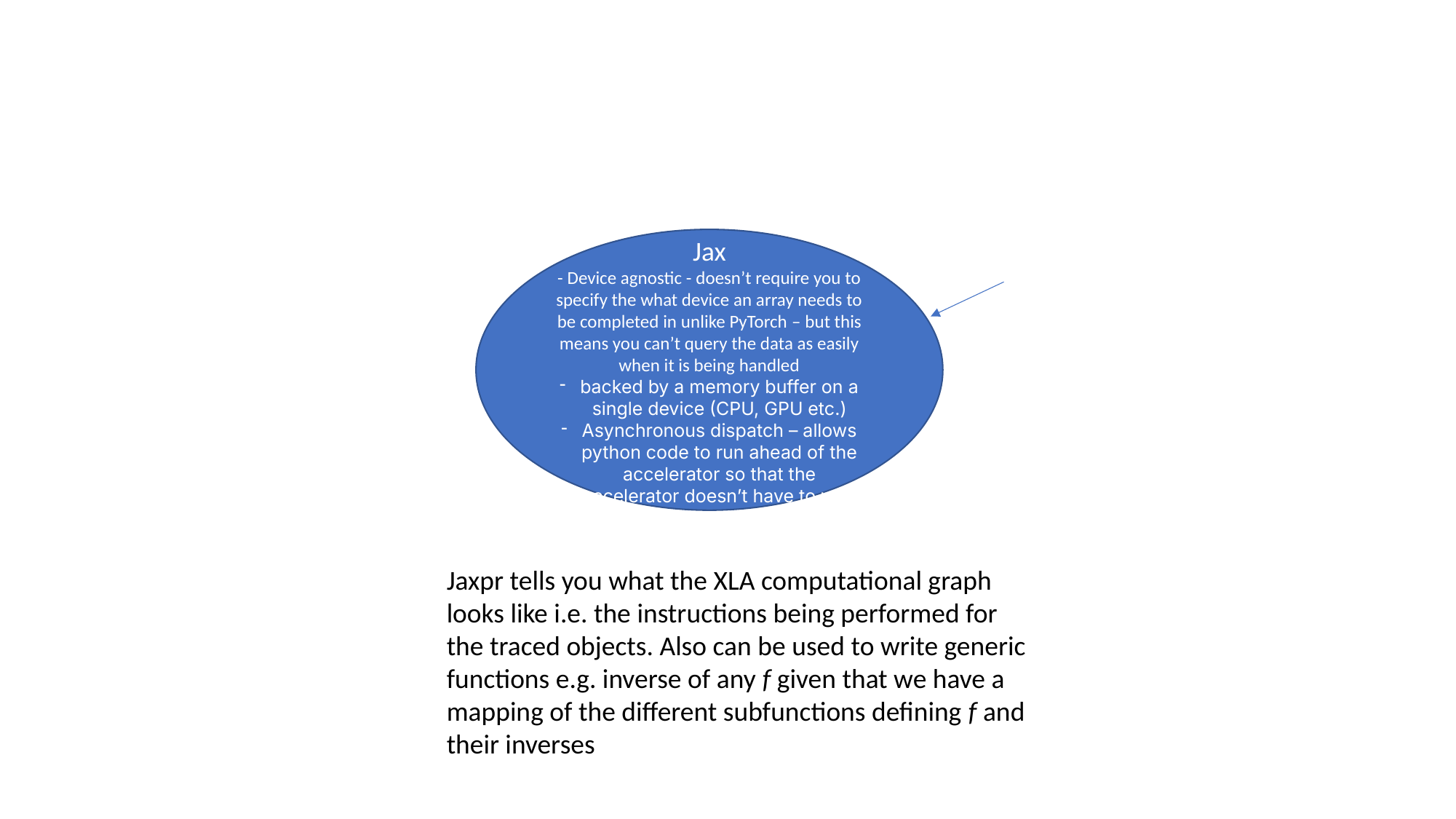

Jax
- Device agnostic - doesn’t require you to specify the what device an array needs to be completed in unlike PyTorch – but this means you can’t query the data as easily when it is being handled
backed by a memory buffer on a single device (CPU, GPU etc.)
Asynchronous dispatch – allows python code to run ahead of the accelerator so that the accelerator doesn’t have to wait
Jaxpr tells you what the XLA computational graph looks like i.e. the instructions being performed for the traced objects. Also can be used to write generic functions e.g. inverse of any f given that we have a mapping of the different subfunctions defining f and their inverses